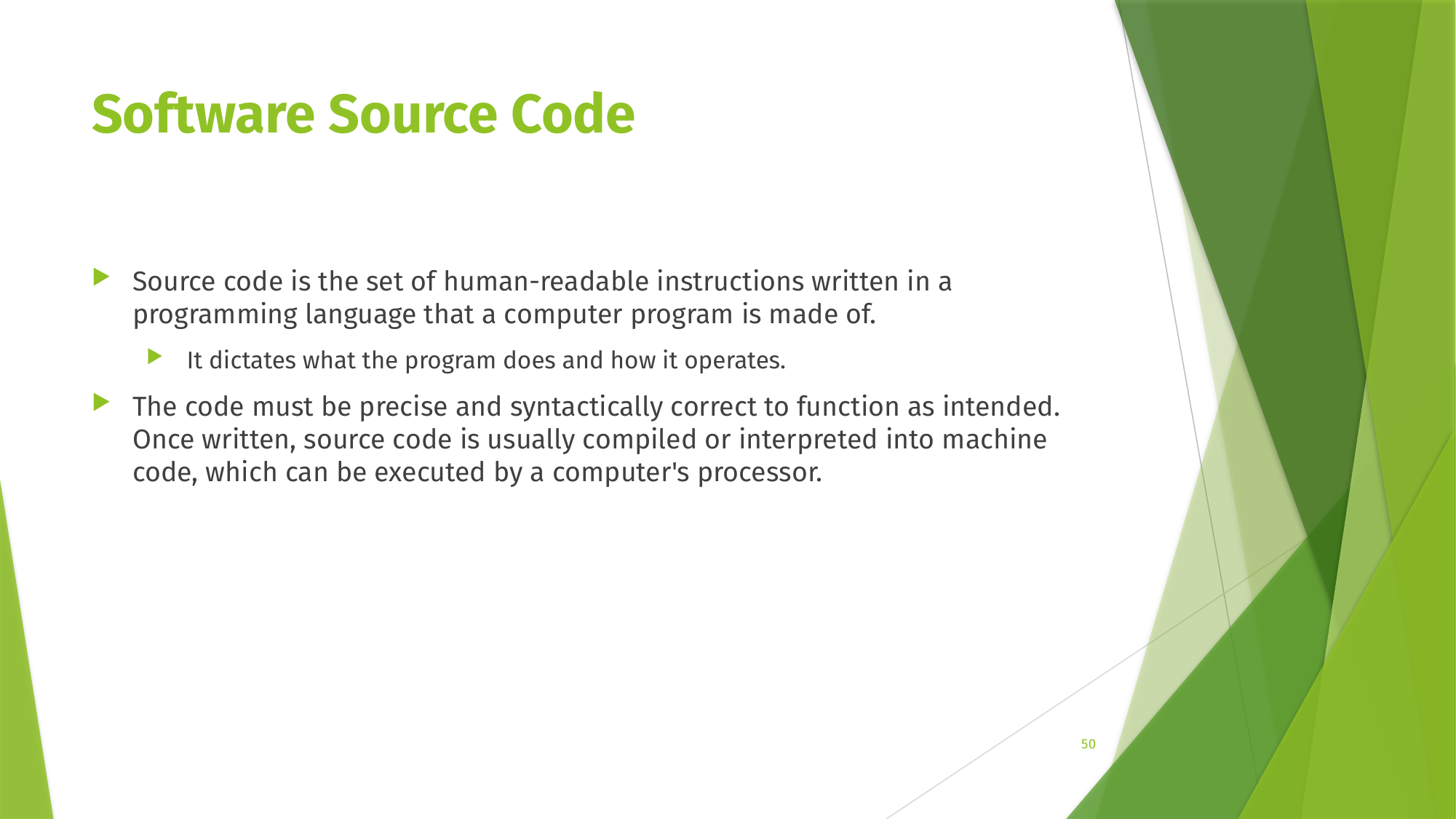

# Software Source Code
Source code is the set of human-readable instructions written in a programming language that a computer program is made of.
 It dictates what the program does and how it operates.
The code must be precise and syntactically correct to function as intended. Once written, source code is usually compiled or interpreted into machine code, which can be executed by a computer's processor.
50